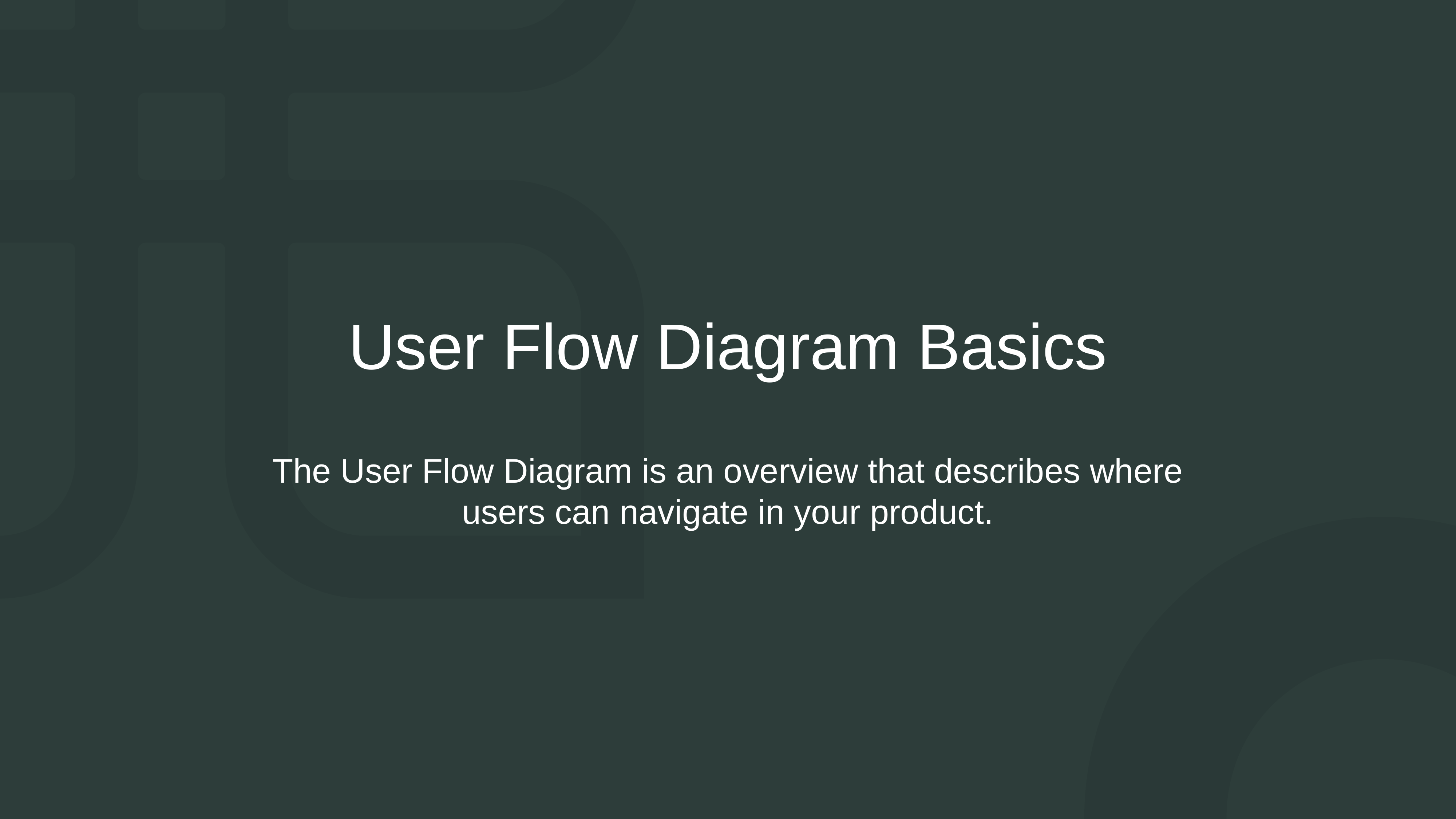

User Flow Diagram Basics
The User Flow Diagram is an overview that describes where users can navigate in your product.